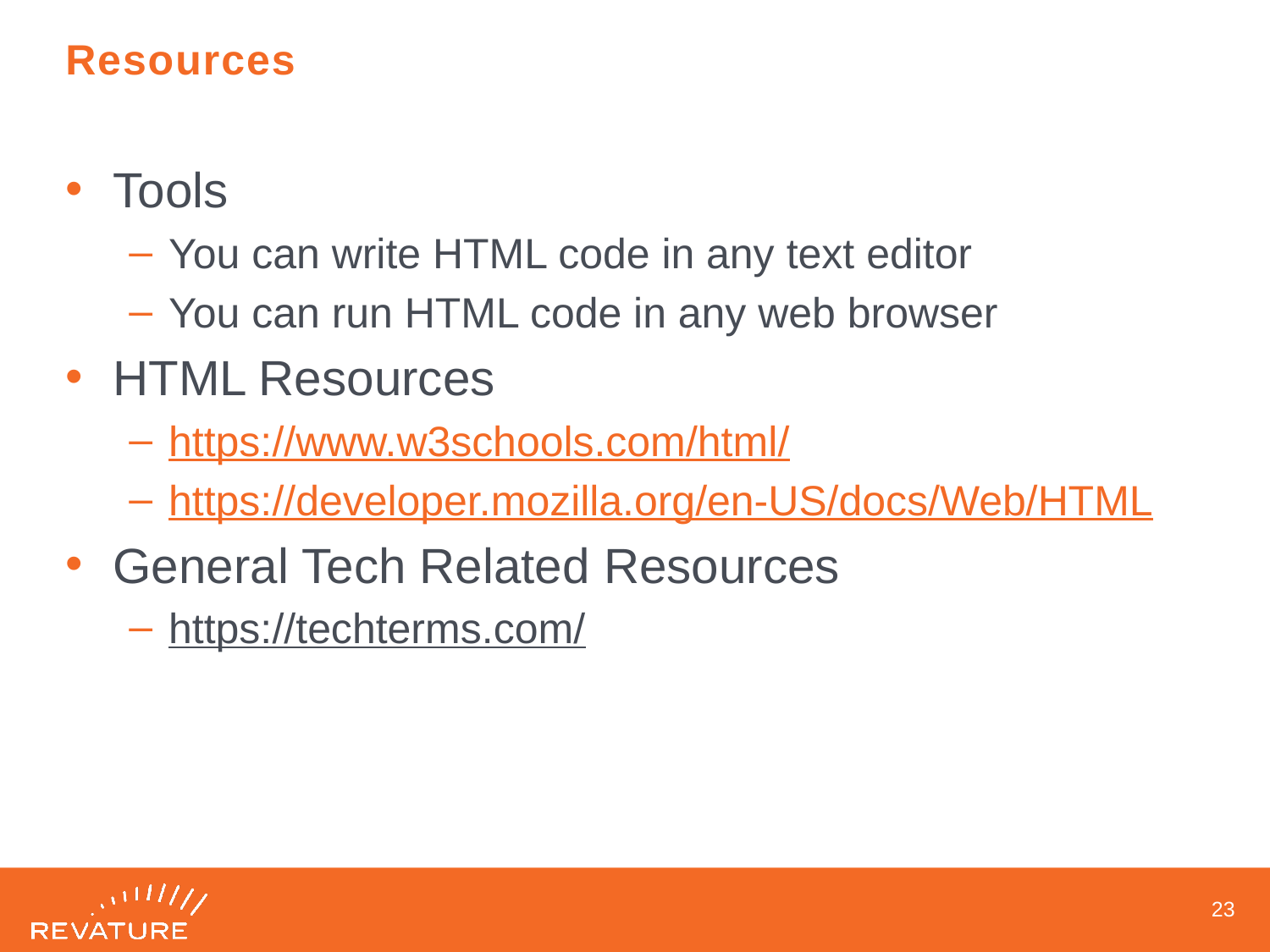

# Resources
Tools
You can write HTML code in any text editor
You can run HTML code in any web browser
HTML Resources
https://www.w3schools.com/html/
https://developer.mozilla.org/en-US/docs/Web/HTML
General Tech Related Resources
https://techterms.com/

23